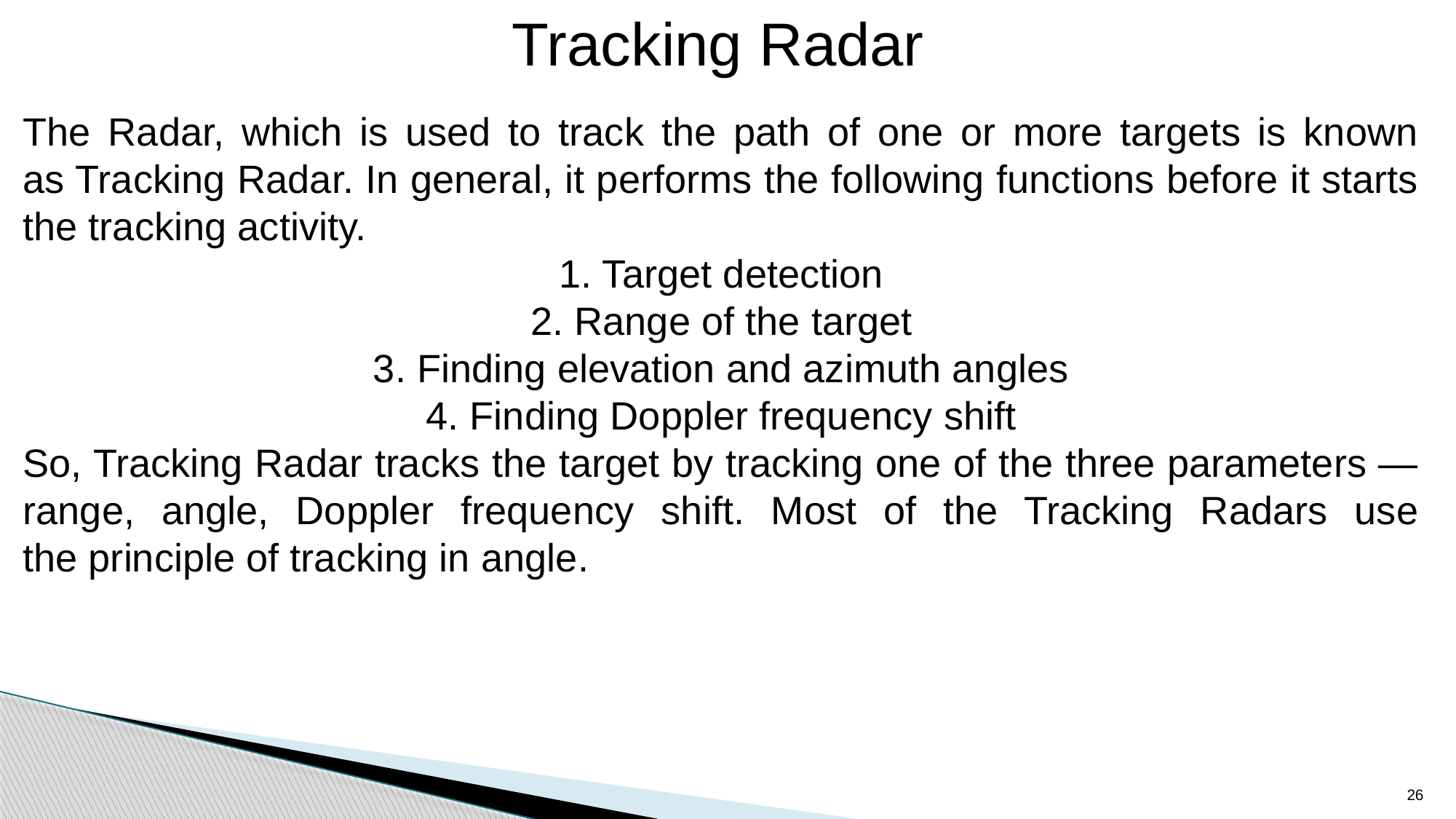

Tracking Radar
The Radar, which is used to track the path of one or more targets is known as Tracking Radar. In general, it performs the following functions before it starts the tracking activity.
1. Target detection
2. Range of the target
3. Finding elevation and azimuth angles
4. Finding Doppler frequency shift
So, Tracking Radar tracks the target by tracking one of the three parameters — range, angle, Doppler frequency shift. Most of the Tracking Radars use the principle of tracking in angle.
26